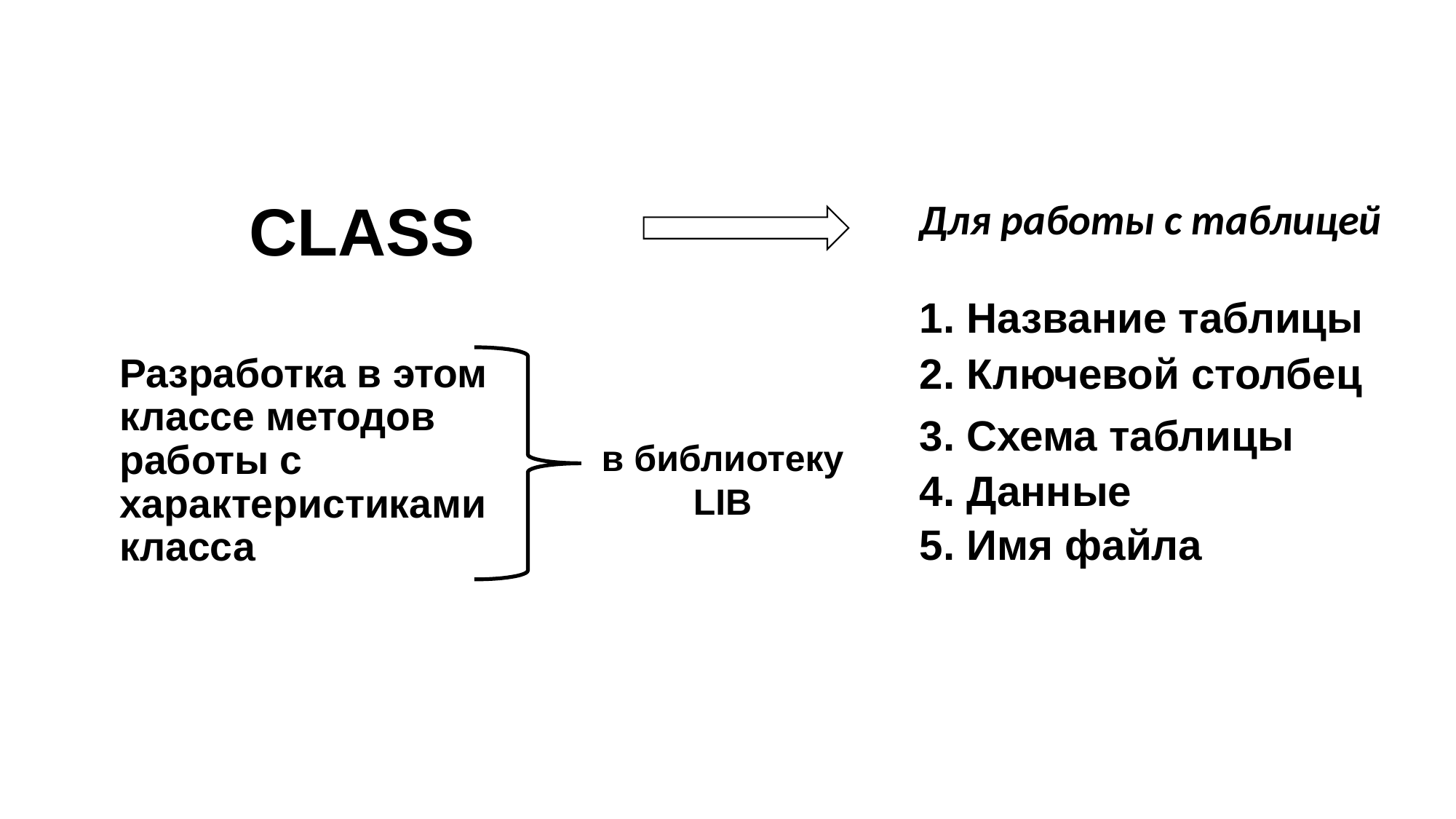

# CLASS
Для работы с таблицей

1. Название таблицы
2. Ключевой столбец
Разработка в этом классе методов работы с характеристиками класса

в библиотеку LIB
3. Схема таблицы
4. Данные
5. Имя файла